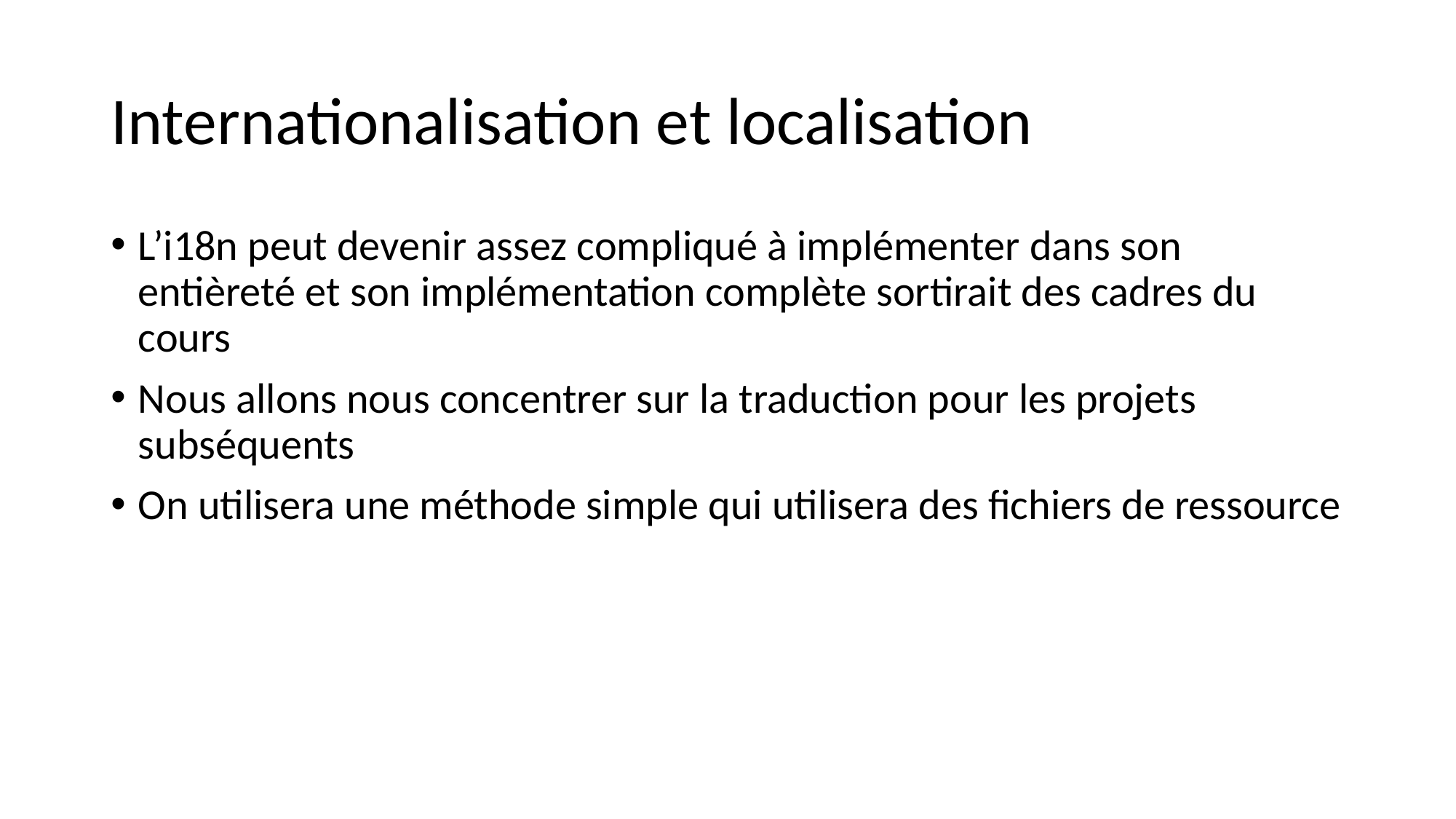

# Internationalisation et localisation
L’i18n peut devenir assez compliqué à implémenter dans son entièreté et son implémentation complète sortirait des cadres du cours
Nous allons nous concentrer sur la traduction pour les projets subséquents
On utilisera une méthode simple qui utilisera des fichiers de ressource